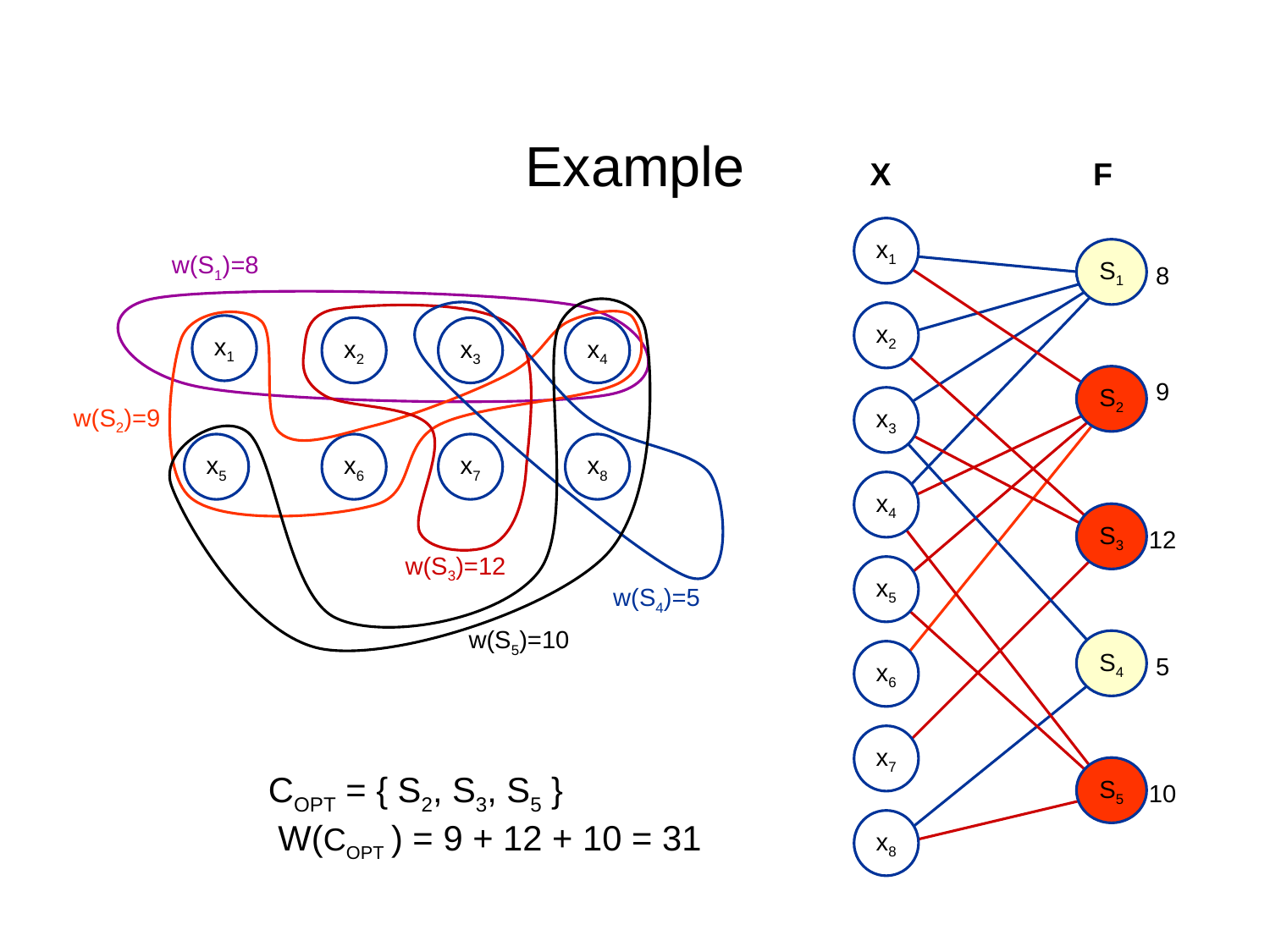

# Example
X
F
x1
w(S1)=8
S1

8

x2
x1
x2
x3
x4

S2
9
x3
w(S2)=9

x5
x6
x7
x8
x4

S3
12

w(S3)=12
x5
w(S4)=5

w(S5)=10
S4
x6
5

x7
COPT = { S2, S3, S5 }
 W(COPT ) = 9 + 12 + 10 = 31
S5
10

x8